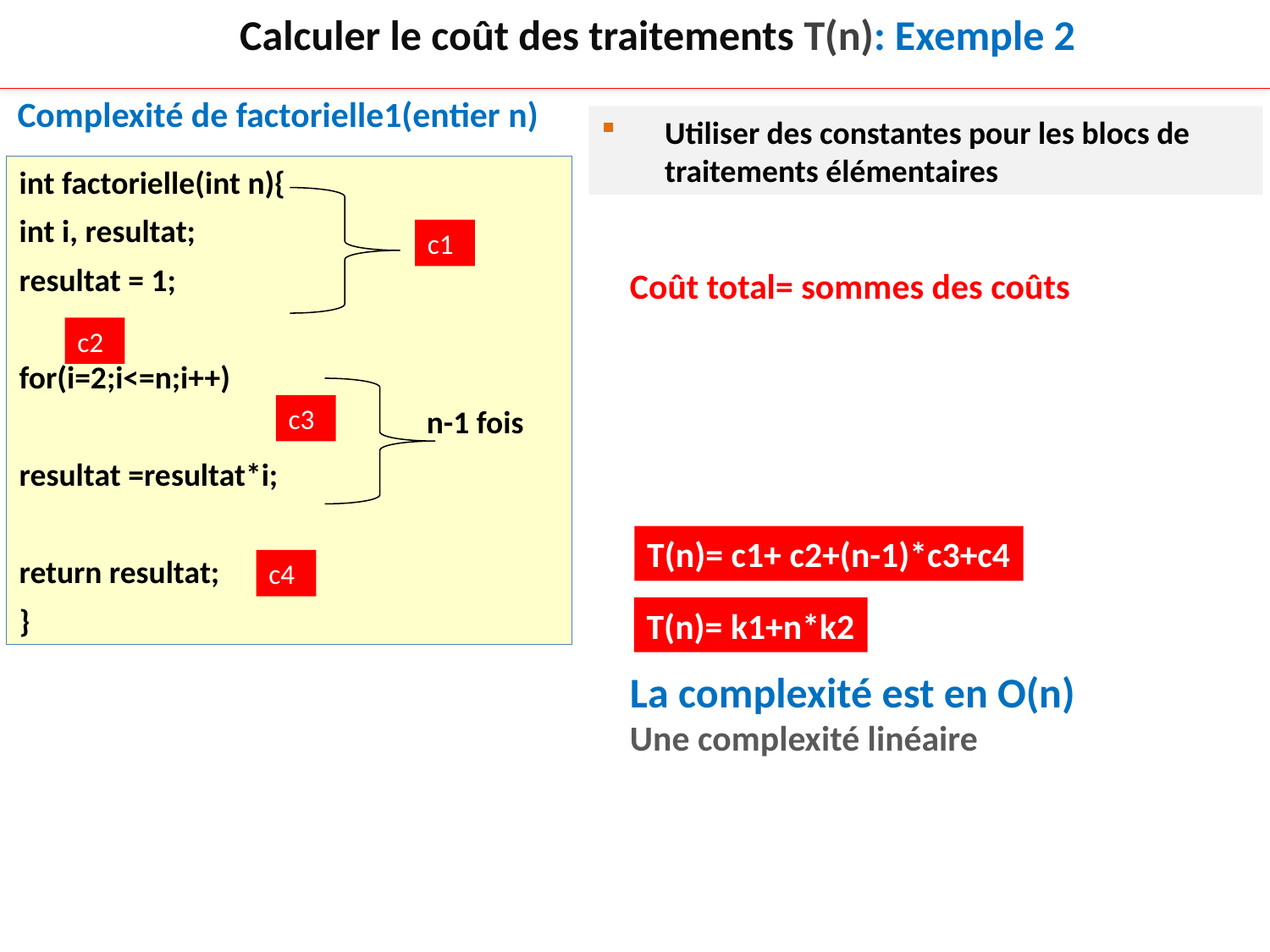

Calculer le coût des traitements T(n): Exemple 2
Complexité de factorielle1(entier n)
Utiliser des constantes pour les blocs de traitements élémentaires
int factorielle(int n){
int i, resultat;
resultat = 1;

for(i=2;i<=n;i++)

resultat =resultat*i;

return resultat;
}

c1
Coût total= sommes des coûts
c2

c3
 n-1 fois
T(n)= c1+ c2+(n-1)*c3+c4
c4
T(n)= k1+n*k2
La complexité est en O(n)
Une complexité linéaire